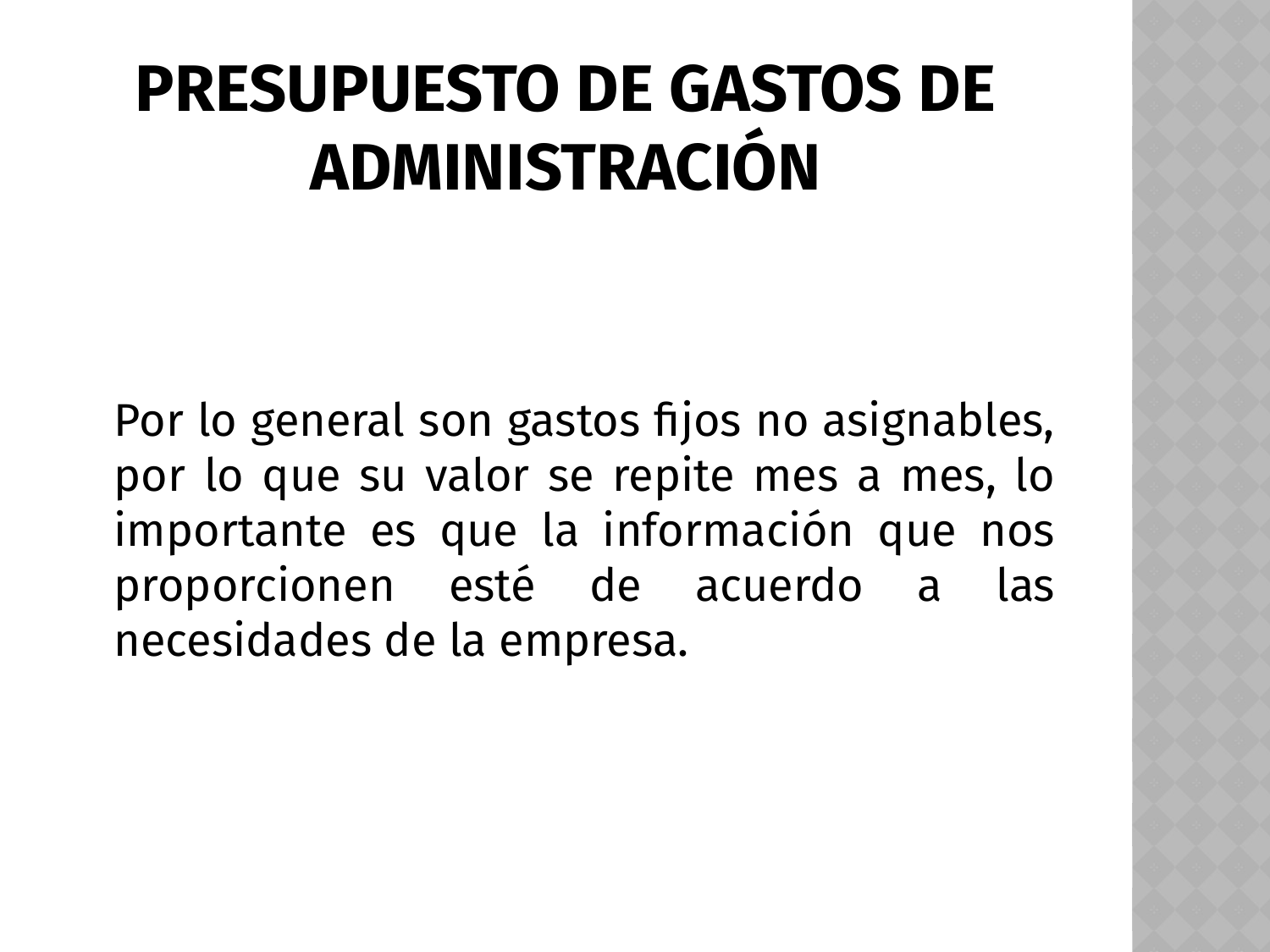

# Presupuesto de GASTOS DE ADMINISTRACIÓN

	Por lo general son gastos fijos no asignables, por lo que su valor se repite mes a mes, lo importante es que la información que nos proporcionen esté de acuerdo a las necesidades de la empresa.